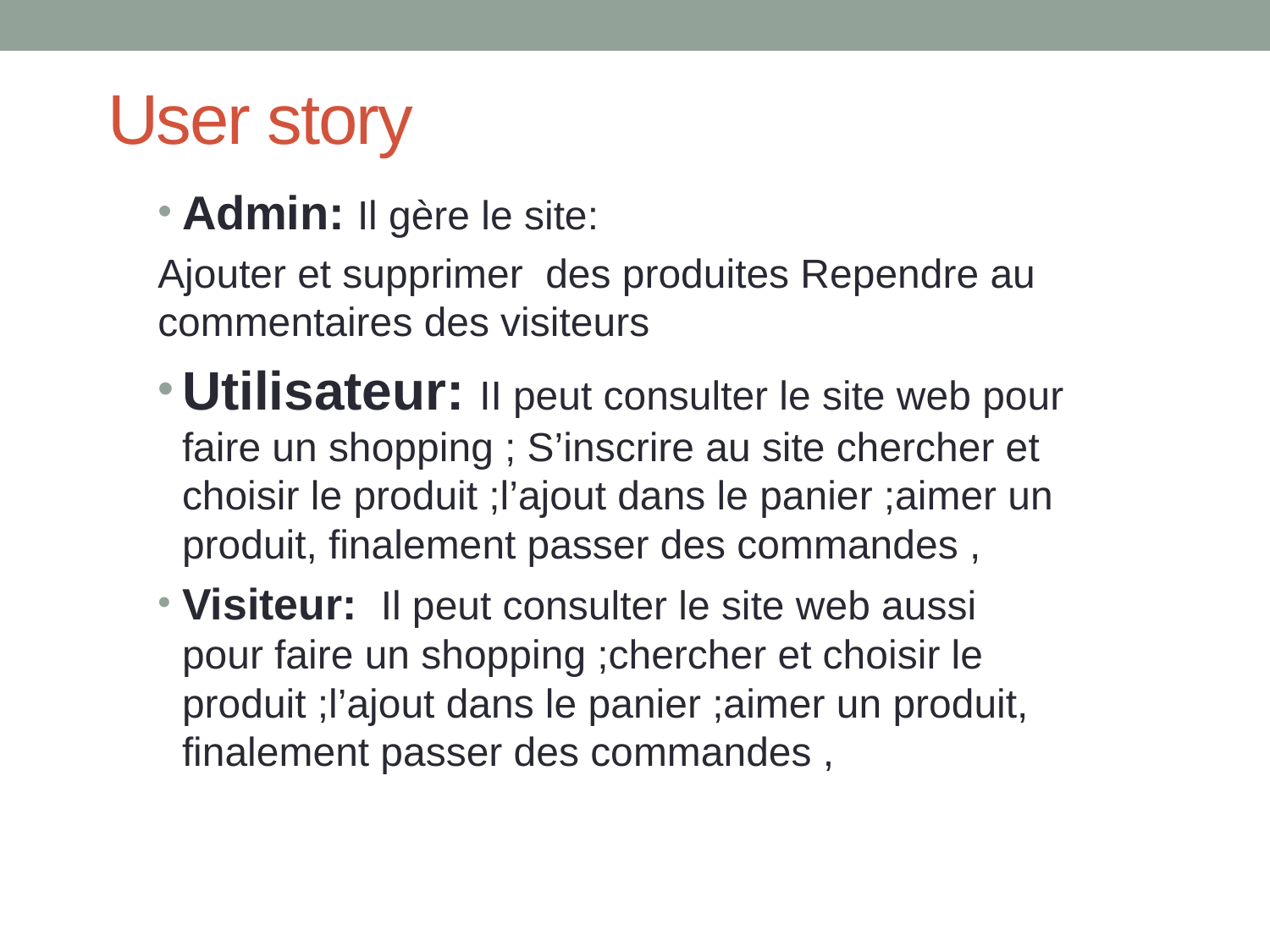

# User story
Admin: Il gère le site:
Ajouter et supprimer  des produites Rependre au commentaires des visiteurs
Utilisateur: II peut consulter le site web pour faire un shopping ; S’inscrire au site chercher et choisir le produit ;l’ajout dans le panier ;aimer un produit, finalement passer des commandes ,
Visiteur:  Il peut consulter le site web aussi  pour faire un shopping ;chercher et choisir le produit ;l’ajout dans le panier ;aimer un produit, finalement passer des commandes ,